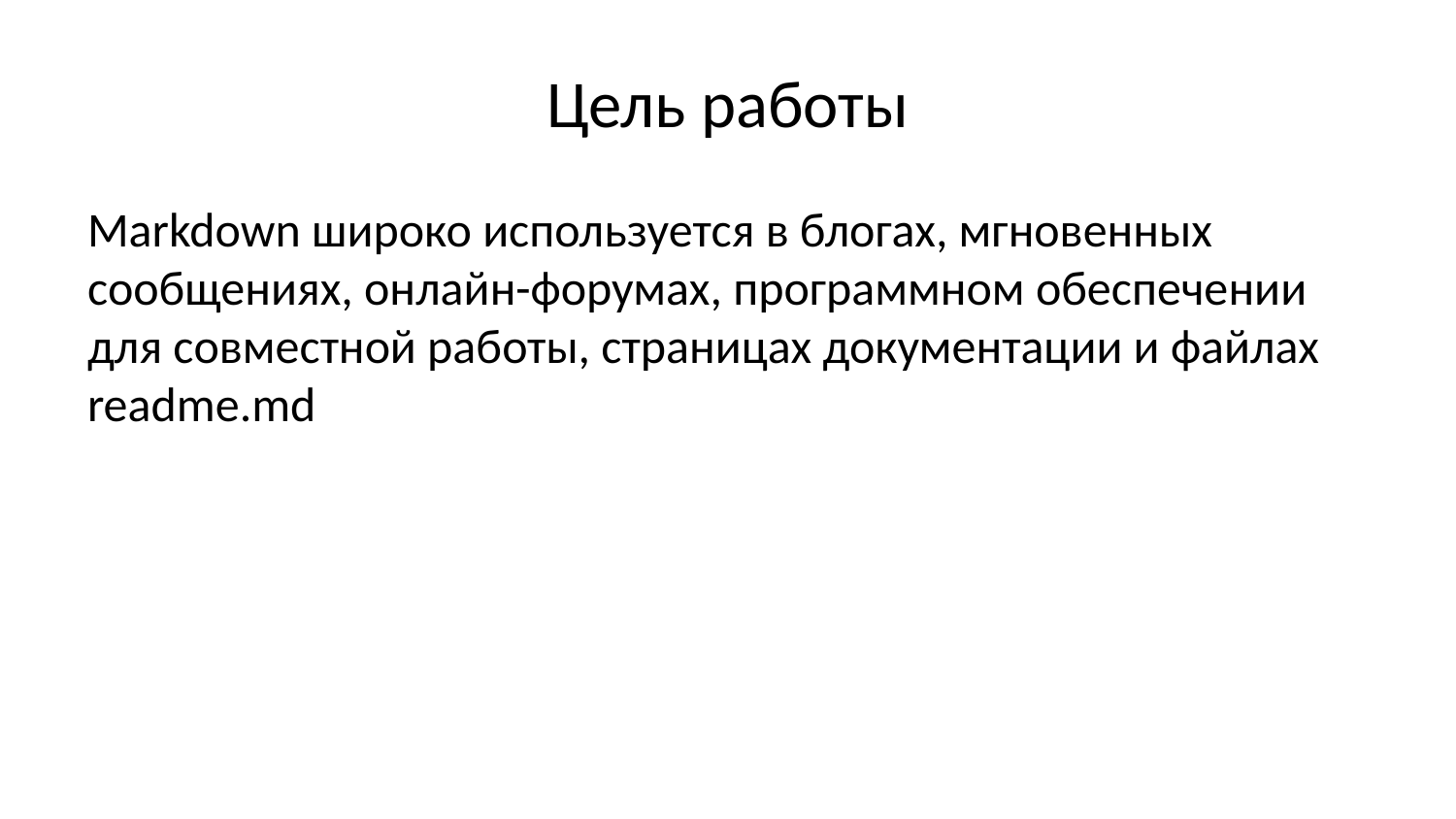

# Цель работы
Markdown широко используется в блогах, мгновенных сообщениях, онлайн-форумах, программном обеспечении для совместной работы, страницах документации и файлах readme.md